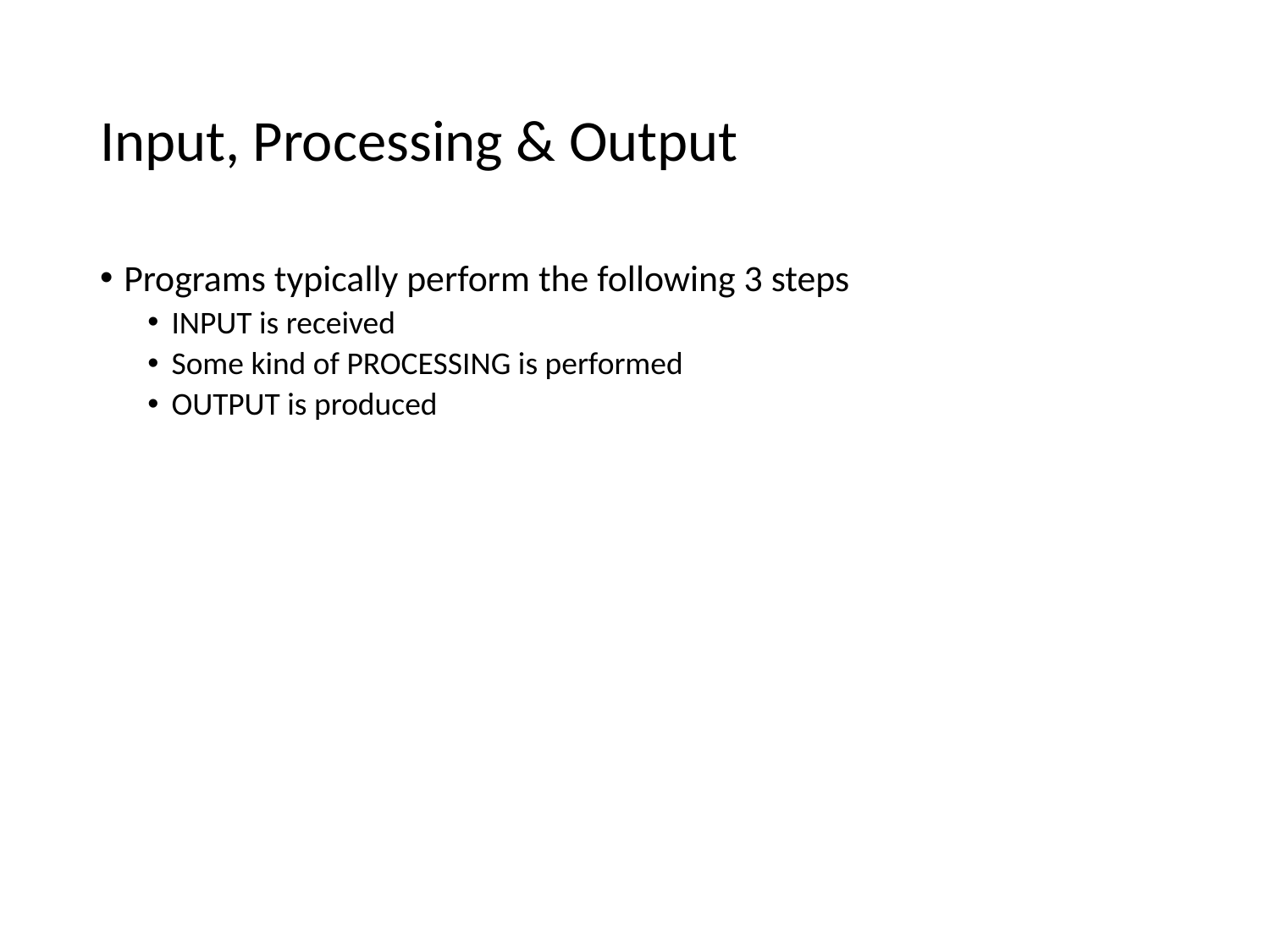

# Input, Processing & Output
Programs typically perform the following 3 steps
INPUT is received
Some kind of PROCESSING is performed
OUTPUT is produced